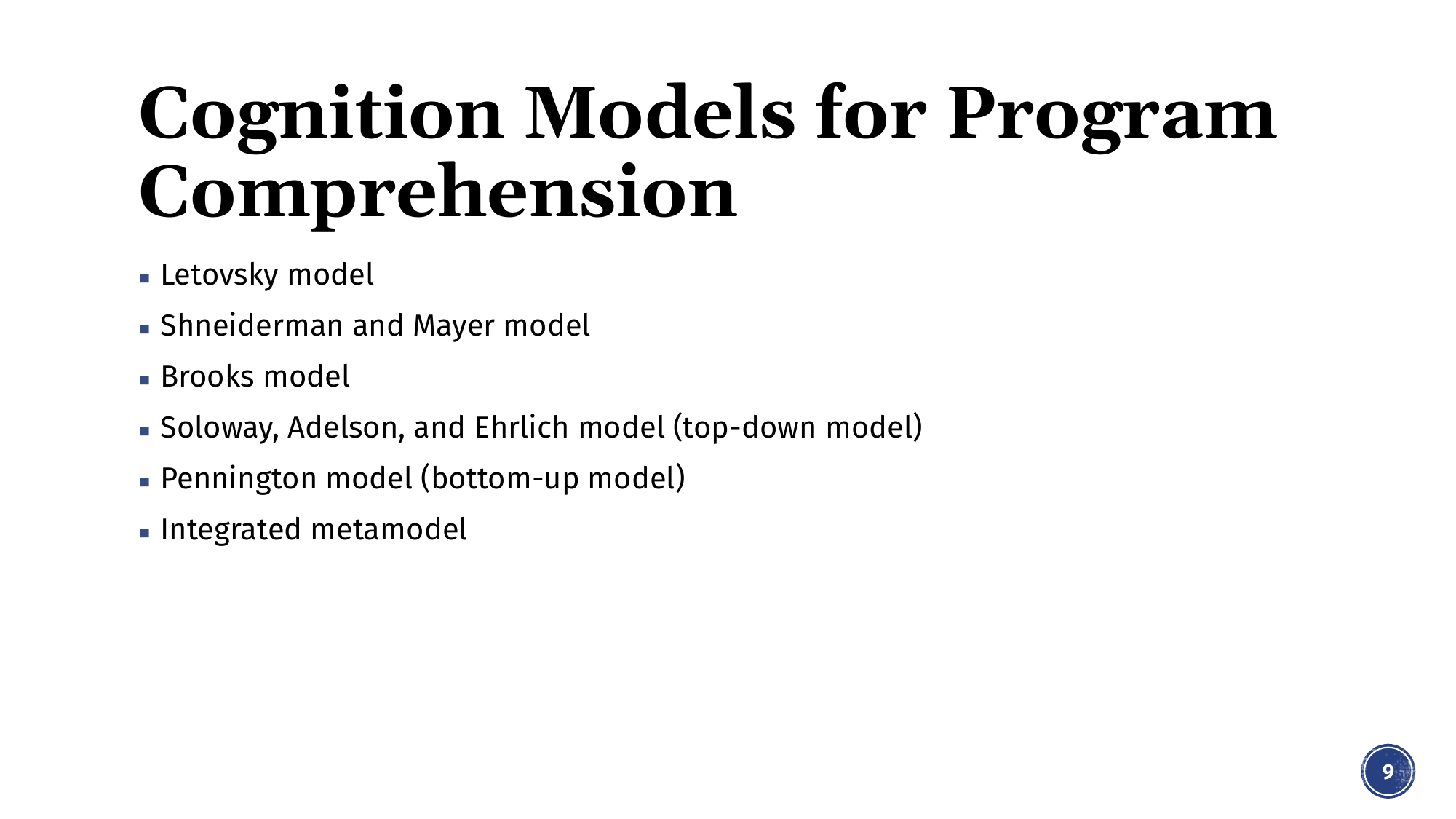

# Cognition Models for Program Comprehension
Letovsky model
Shneiderman and Mayer model
Brooks model
Soloway, Adelson, and Ehrlich model (top-down model)
Pennington model (bottom-up model)
Integrated metamodel
9